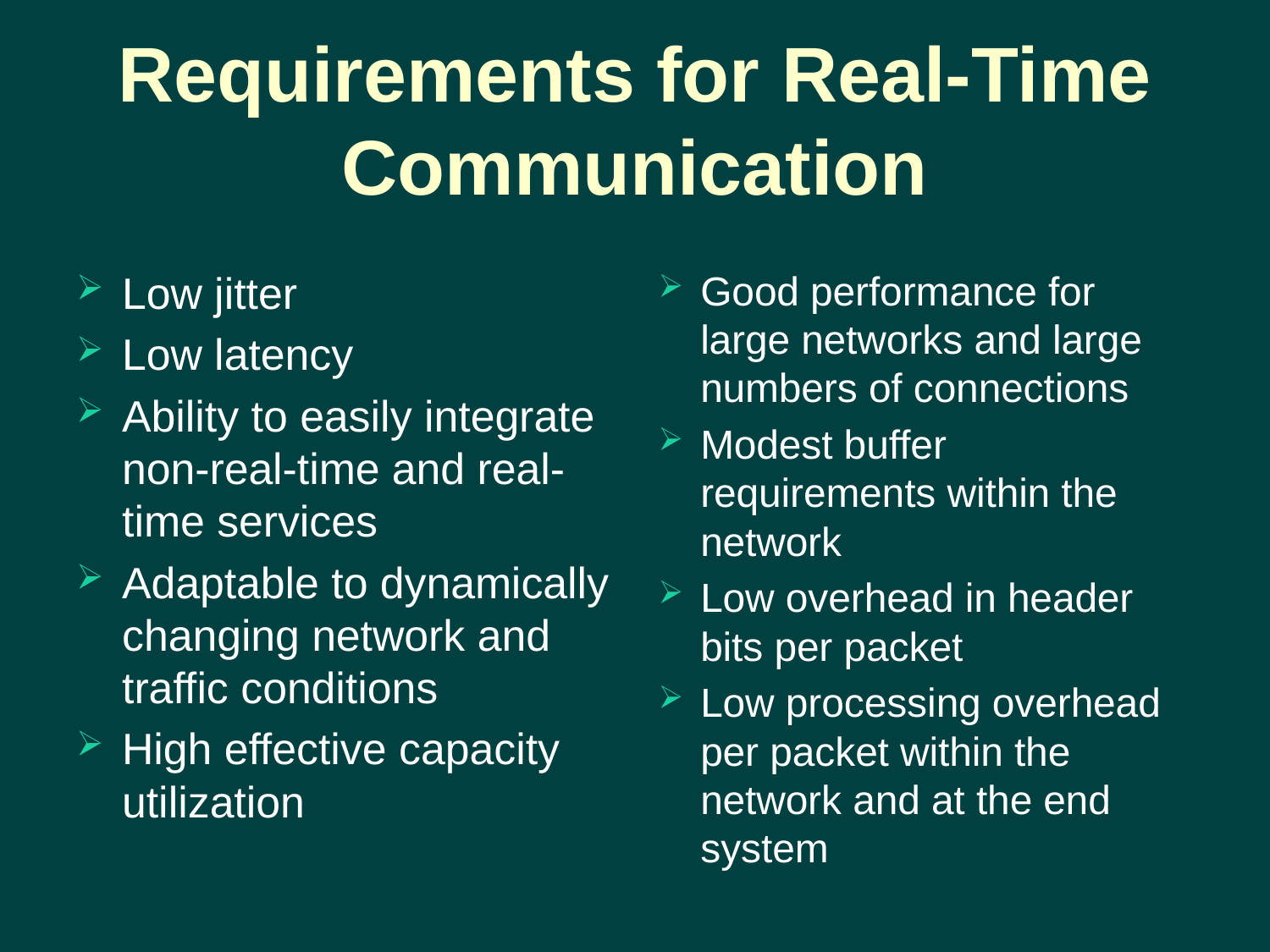

# Requirements for Real-Time Communication
Low jitter
Low latency
Ability to easily integrate non-real-time and real-time services
Adaptable to dynamically changing network and traffic conditions
High effective capacity utilization
Good performance for large networks and large numbers of connections
Modest buffer requirements within the network
Low overhead in header bits per packet
Low processing overhead per packet within the network and at the end system